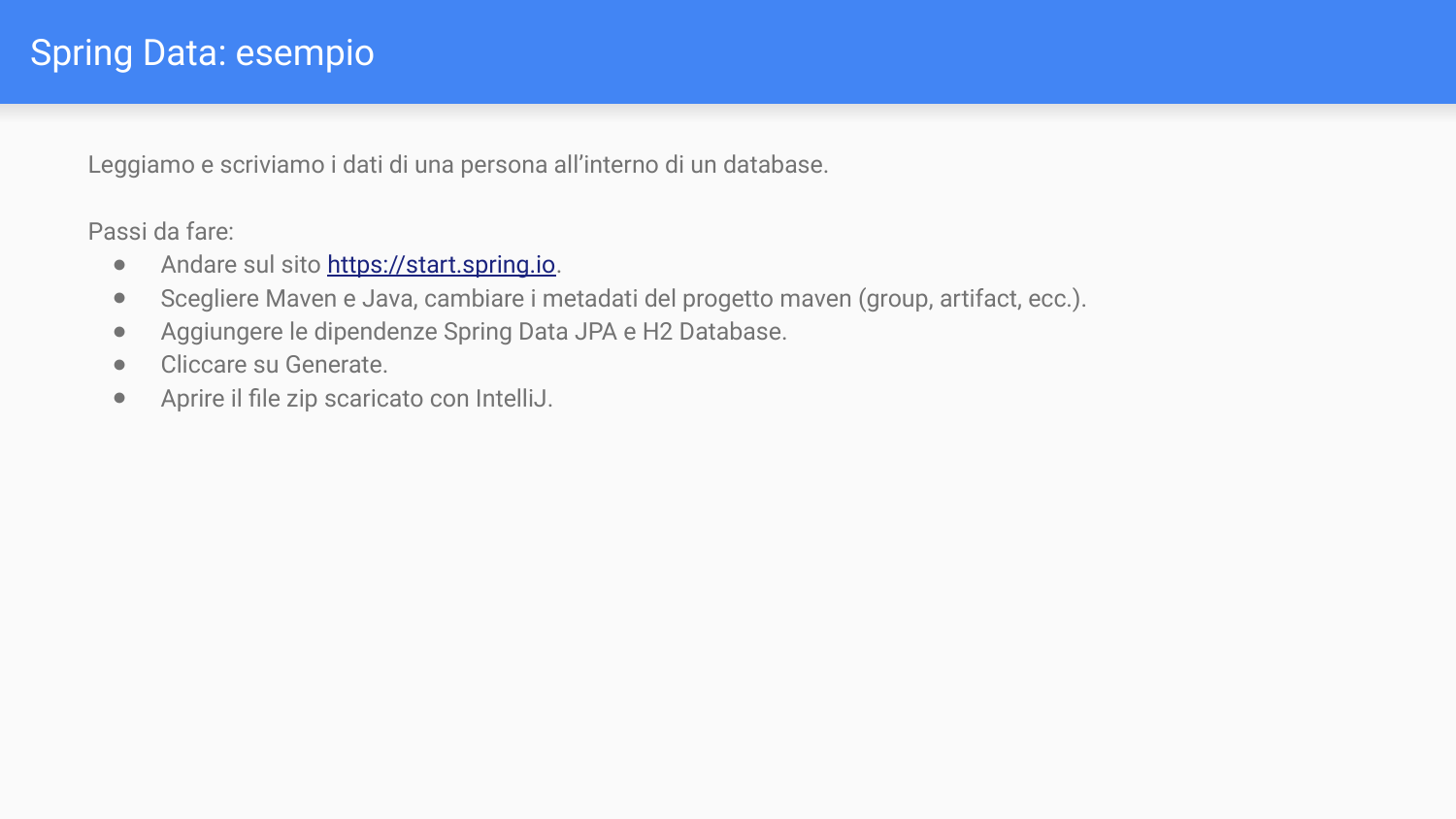

# Spring Data: esempio
Leggiamo e scriviamo i dati di una persona all’interno di un database.

Passi da fare:
Andare sul sito https://start.spring.io.
Scegliere Maven e Java, cambiare i metadati del progetto maven (group, artifact, ecc.).
Aggiungere le dipendenze Spring Data JPA e H2 Database.
Cliccare su Generate.
Aprire il file zip scaricato con IntelliJ.